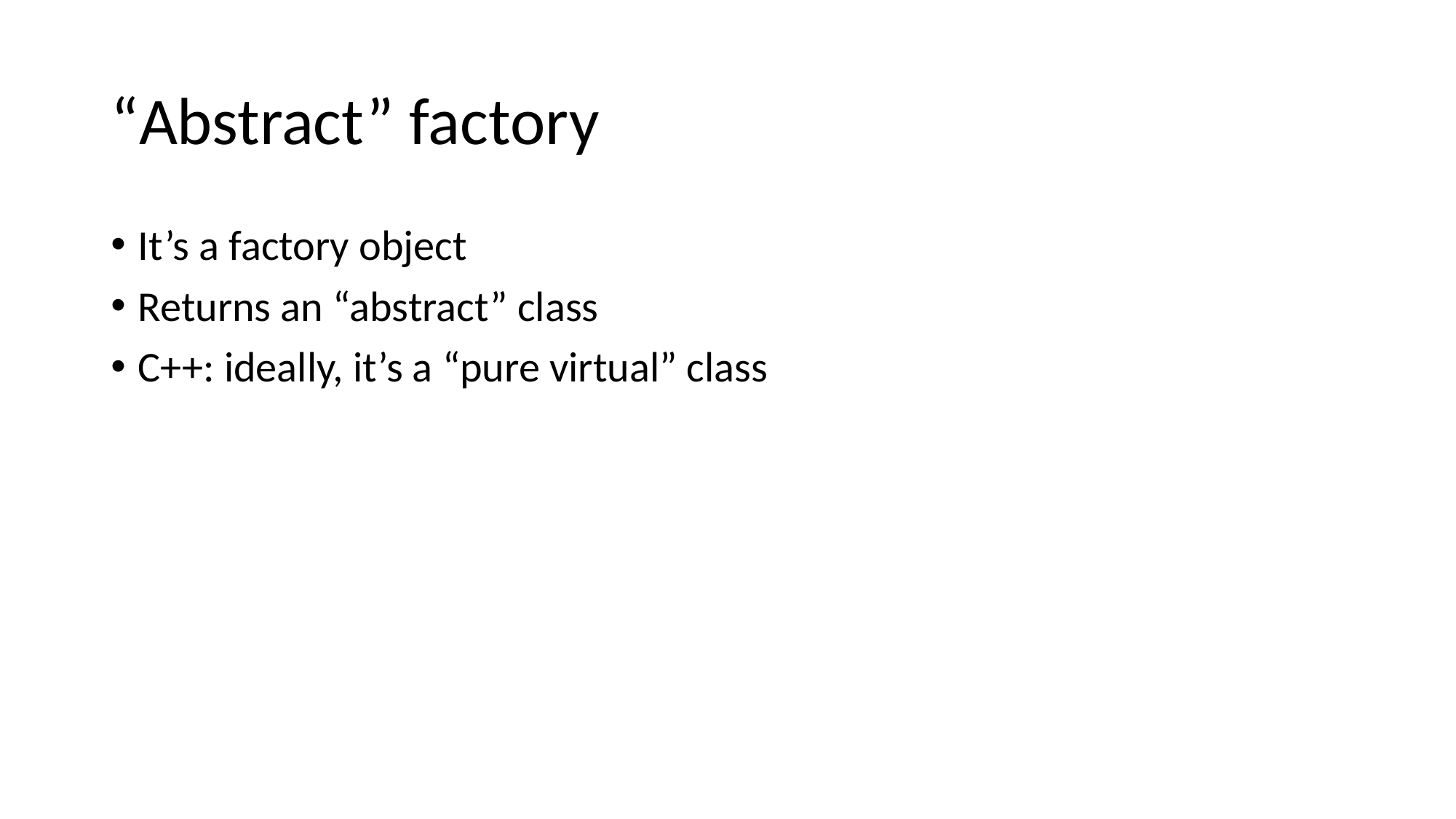

# “Abstract” factory
It’s a factory object
Returns an “abstract” class
C++: ideally, it’s a “pure virtual” class